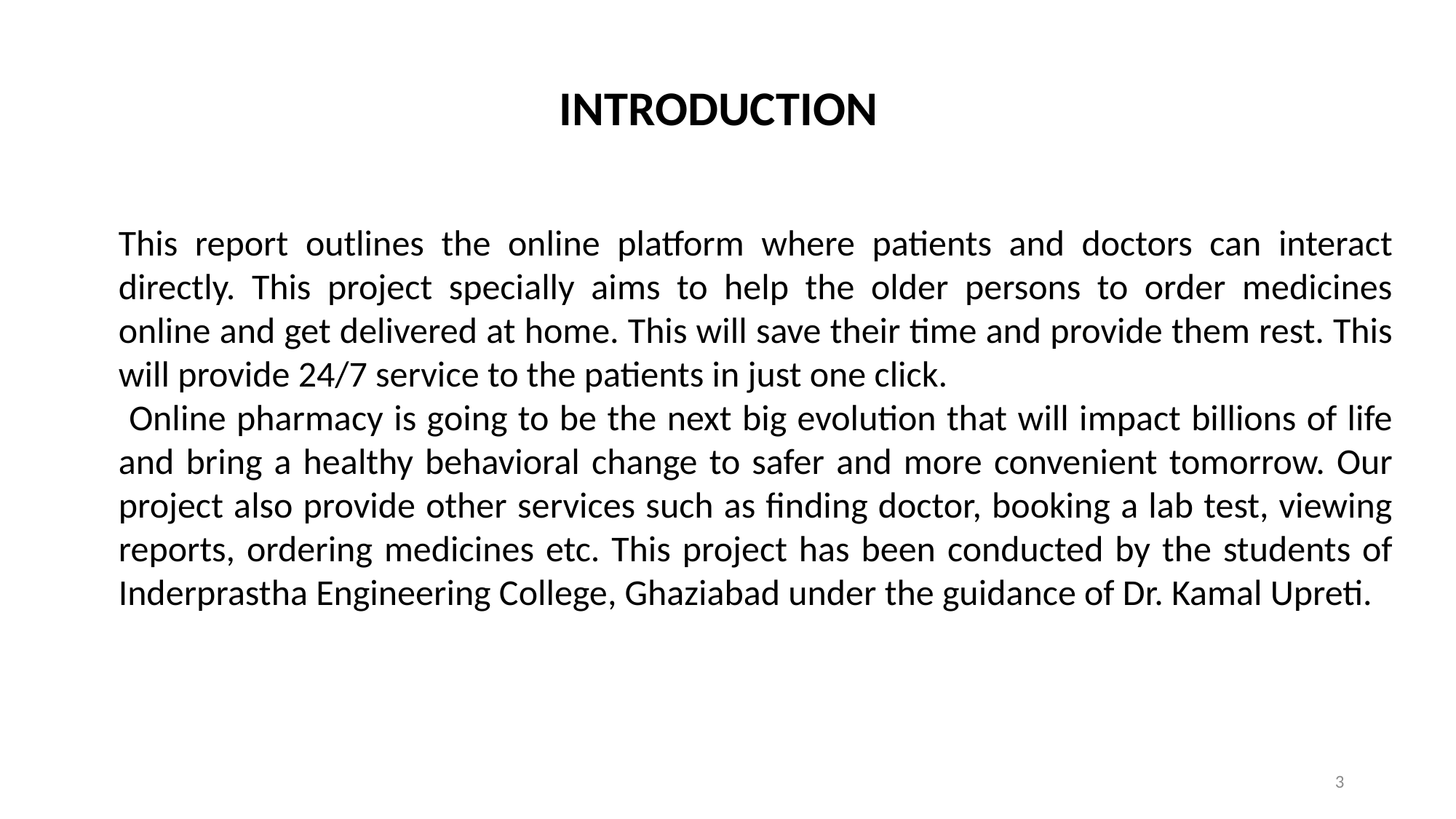

INTRODUCTION
This report outlines the online platform where patients and doctors can interact directly. This project specially aims to help the older persons to order medicines online and get delivered at home. This will save their time and provide them rest. This will provide 24/7 service to the patients in just one click.
 Online pharmacy is going to be the next big evolution that will impact billions of life and bring a healthy behavioral change to safer and more convenient tomorrow. Our project also provide other services such as finding doctor, booking a lab test, viewing reports, ordering medicines etc. This project has been conducted by the students of Inderprastha Engineering College, Ghaziabad under the guidance of Dr. Kamal Upreti.
3